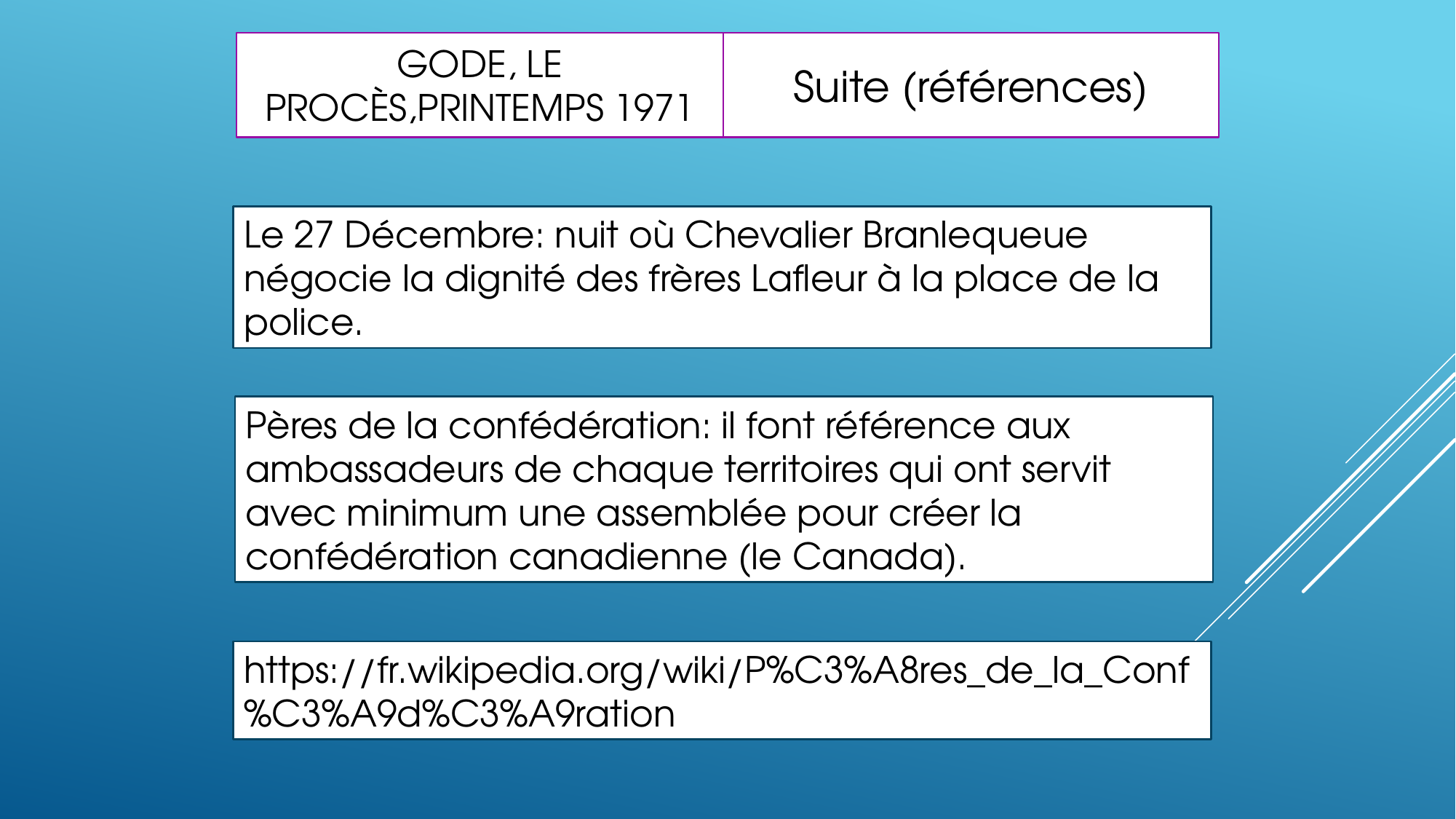

# Gode, le procès,printemps 1971
Suite (références)
Le 27 Décembre: nuit où Chevalier Branlequeue négocie la dignité des frères Lafleur à la place de la police.
Pères de la confédération: il font référence aux ambassadeurs de chaque territoires qui ont servit avec minimum une assemblée pour créer la confédération canadienne (le Canada).
https://fr.wikipedia.org/wiki/P%C3%A8res_de_la_Conf%C3%A9d%C3%A9ration